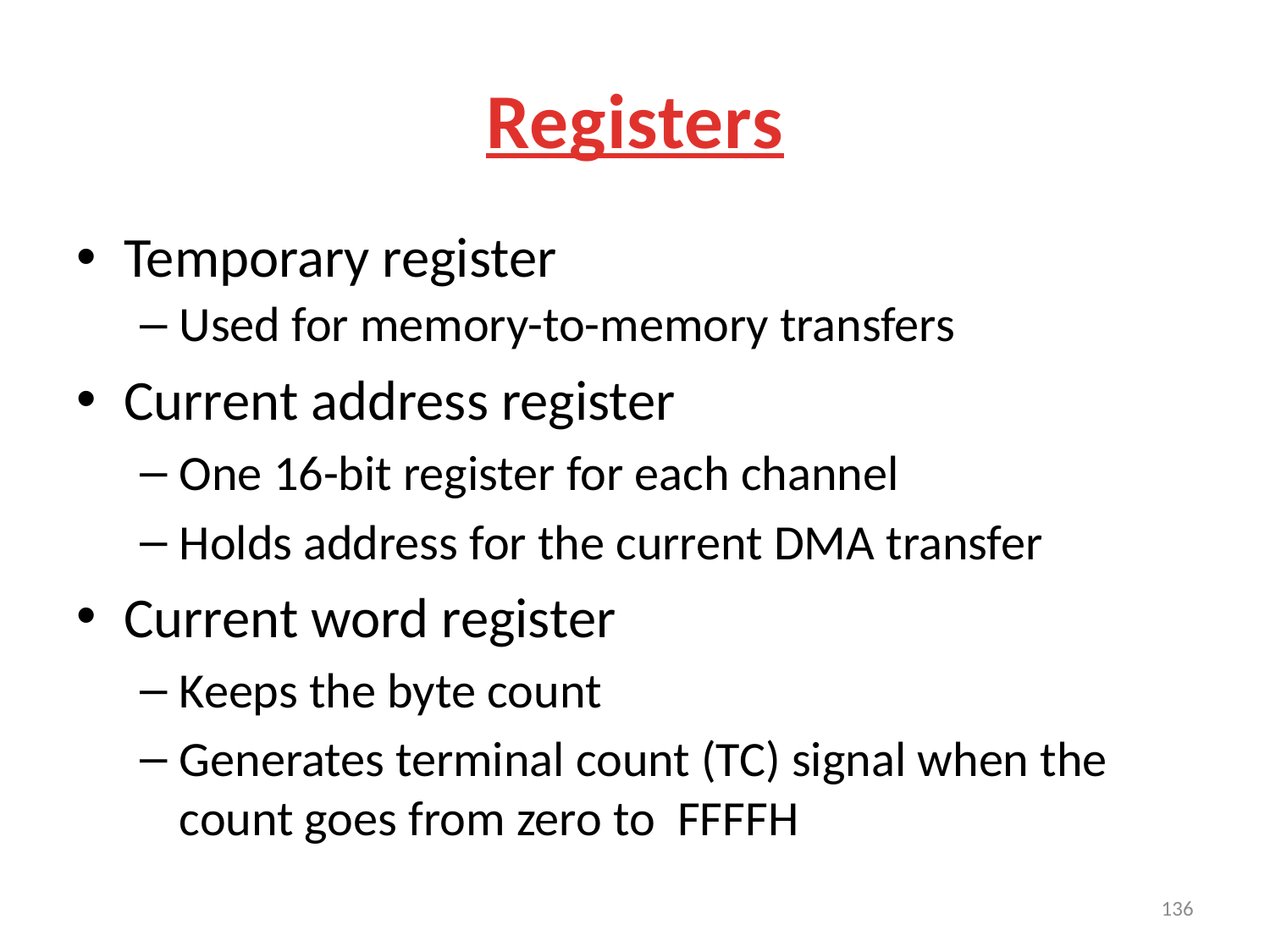

# Registers
Temporary register
Used for memory-to-memory transfers
Current address register
One 16-bit register for each channel
Holds address for the current DMA transfer
Current word register
Keeps the byte count
Generates terminal count (TC) signal when the count goes from zero to  FFFFH
136